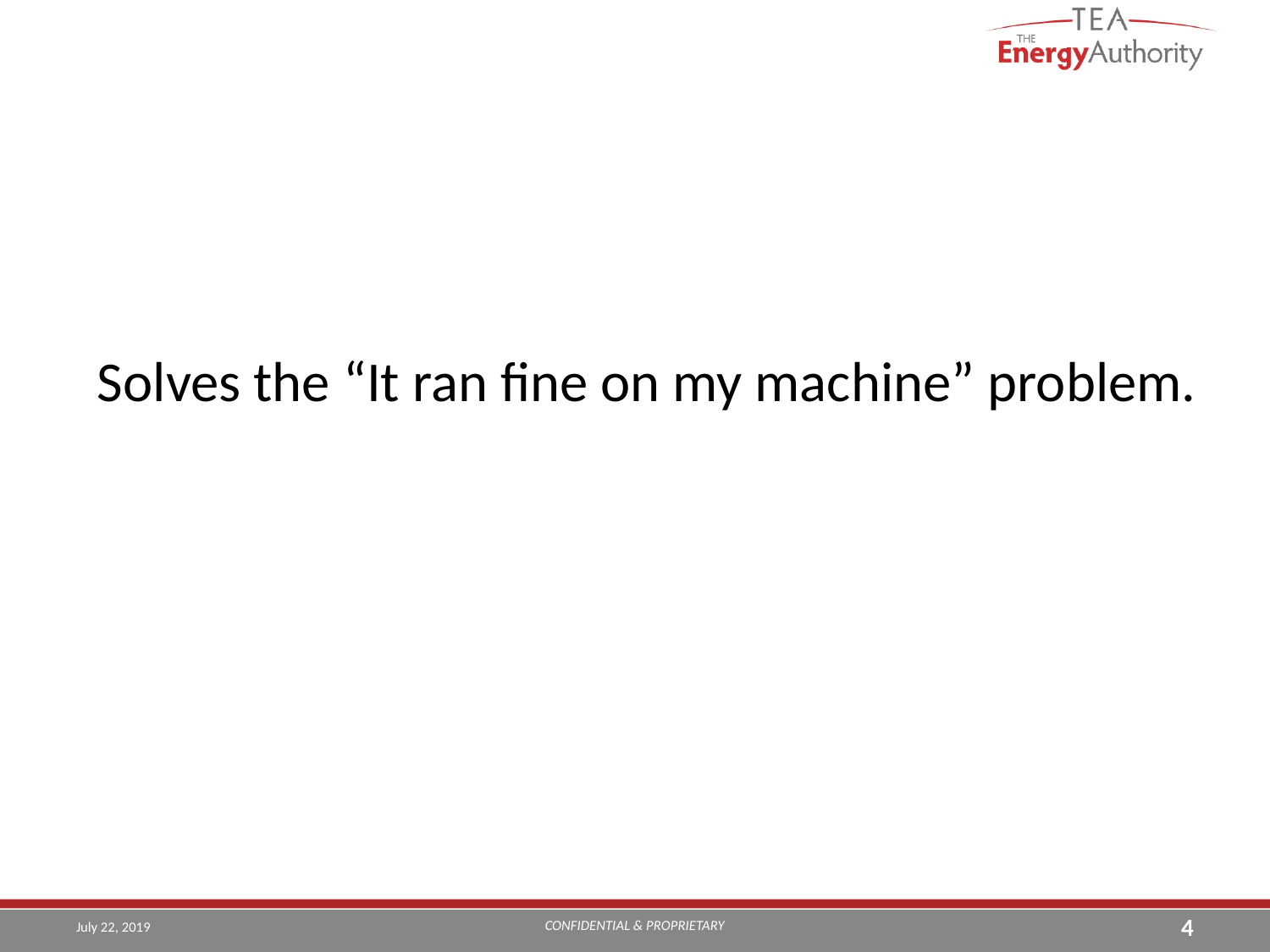

Solves the “It ran fine on my machine” problem.
CONFIDENTIAL & PROPRIETARY
July 22, 2019
4